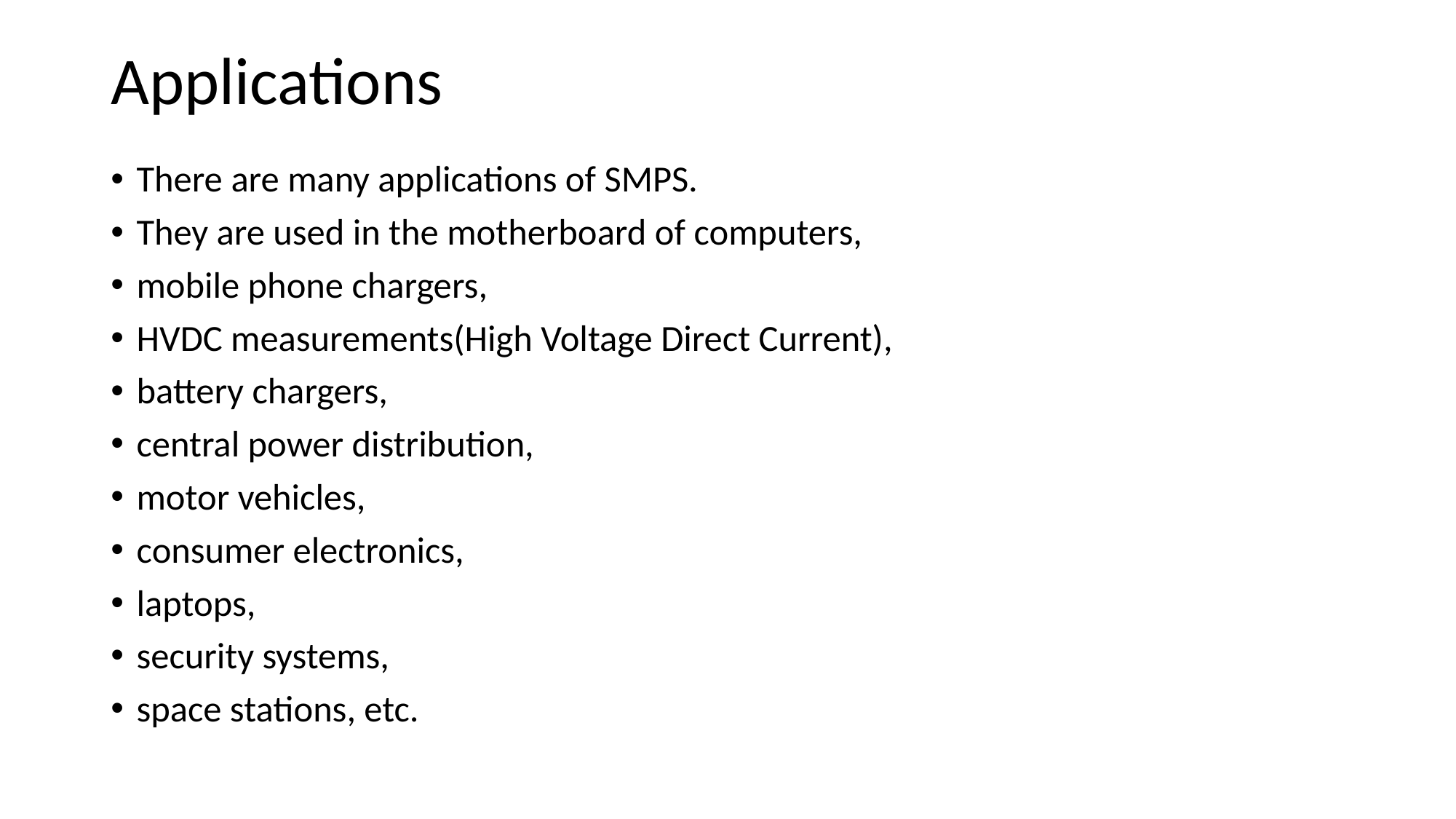

# Applications
There are many applications of SMPS.
They are used in the motherboard of computers,
mobile phone chargers,
HVDC measurements(High Voltage Direct Current),
battery chargers,
central power distribution,
motor vehicles,
consumer electronics,
laptops,
security systems,
space stations, etc.